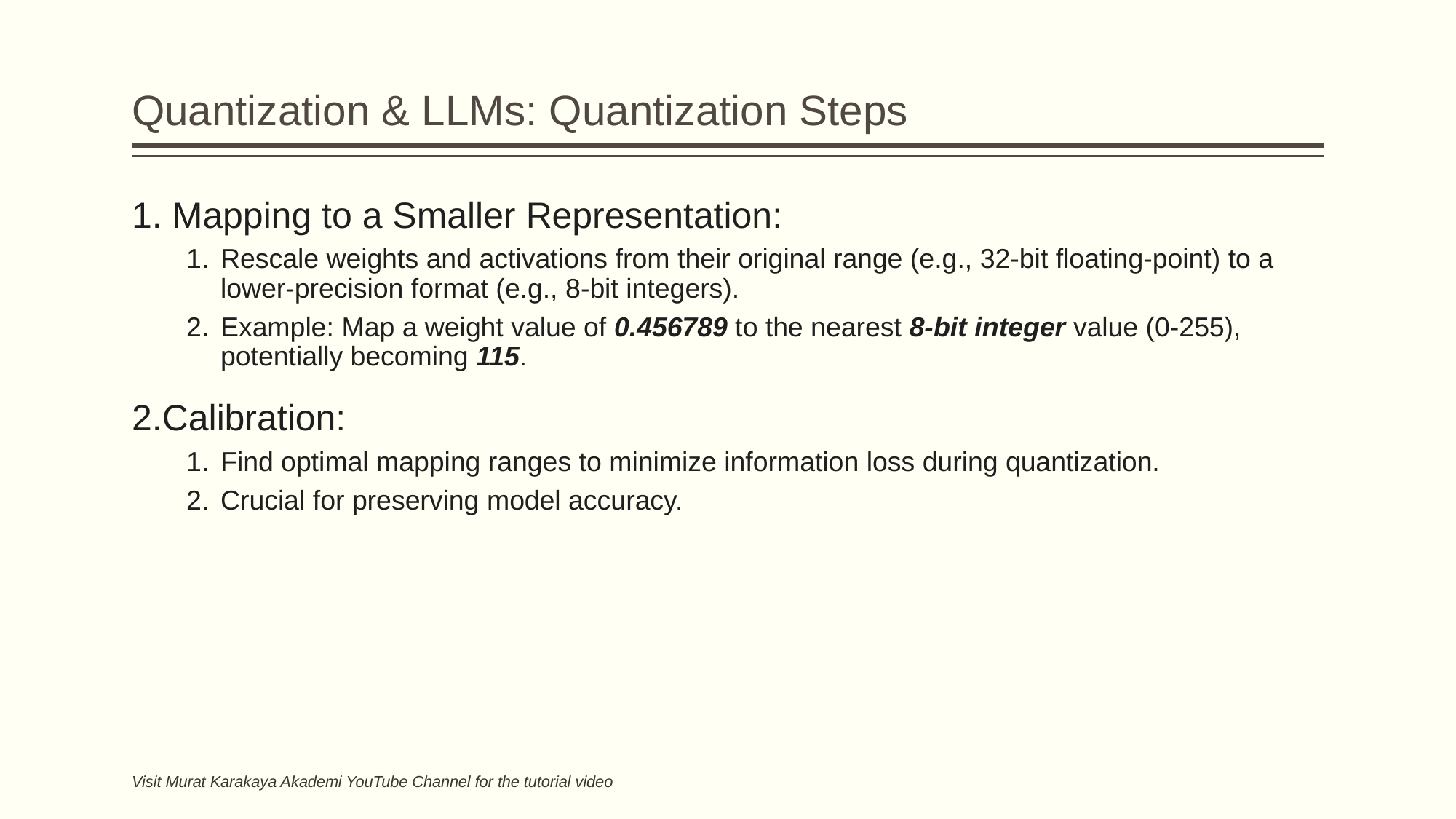

# Quantization & LLMs: Quantization Steps
 Mapping to a Smaller Representation:
Rescale weights and activations from their original range (e.g., 32-bit floating-point) to a lower-precision format (e.g., 8-bit integers).
Example: Map a weight value of 0.456789 to the nearest 8-bit integer value (0-255), potentially becoming 115.
Calibration:
Find optimal mapping ranges to minimize information loss during quantization.
Crucial for preserving model accuracy.
Visit Murat Karakaya Akademi YouTube Channel for the tutorial video